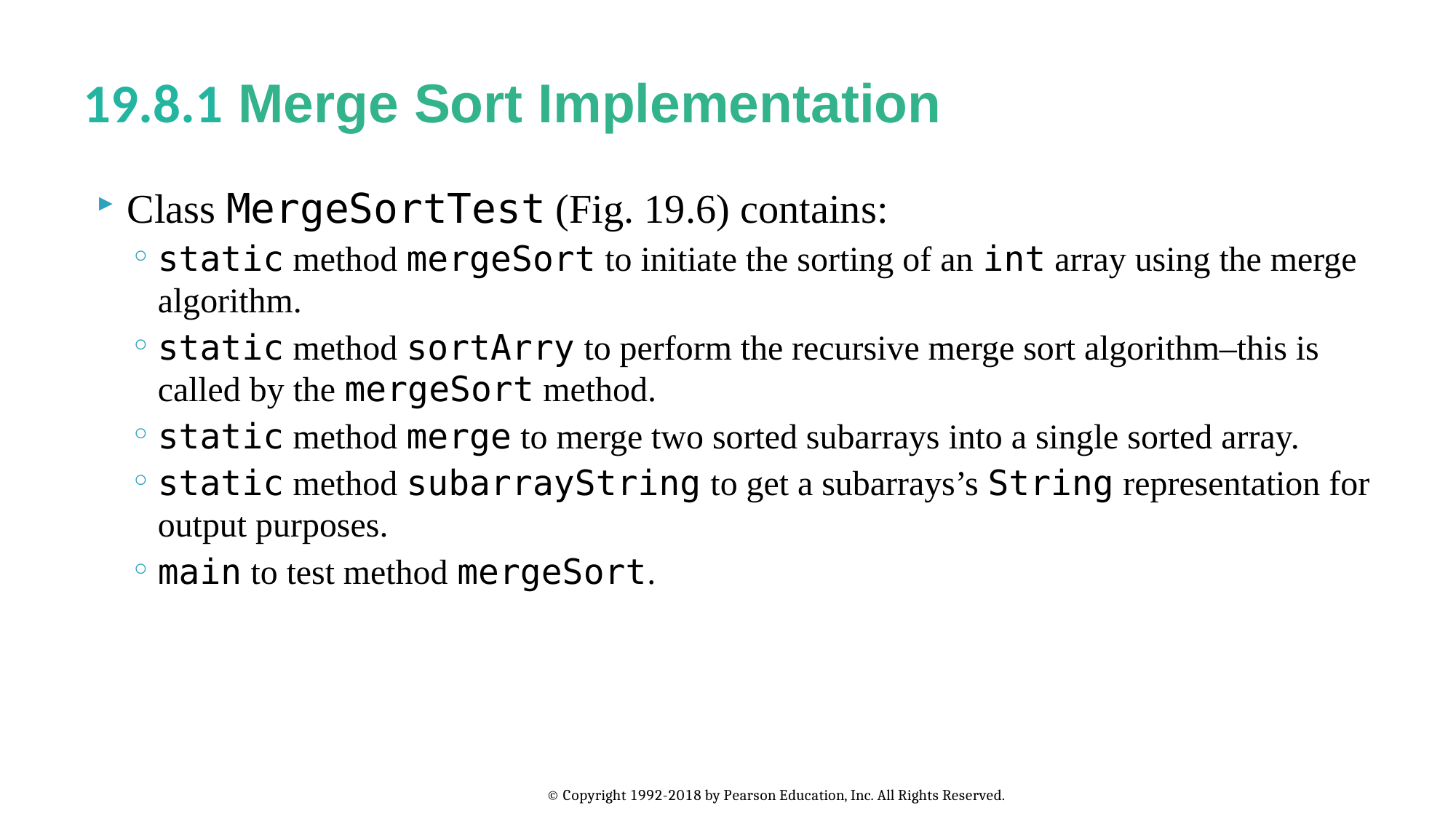

# 19.8.1 Merge Sort Implementation
Class MergeSortTest (Fig. 19.6) contains:
static method mergeSort to initiate the sorting of an int array using the merge algorithm.
static method sortArry to perform the recursive merge sort algorithm–this is called by the mergeSort method.
static method merge to merge two sorted subarrays into a single sorted array.
static method subarrayString to get a subarrays’s String representation for output purposes.
main to test method mergeSort.
© Copyright 1992-2018 by Pearson Education, Inc. All Rights Reserved.